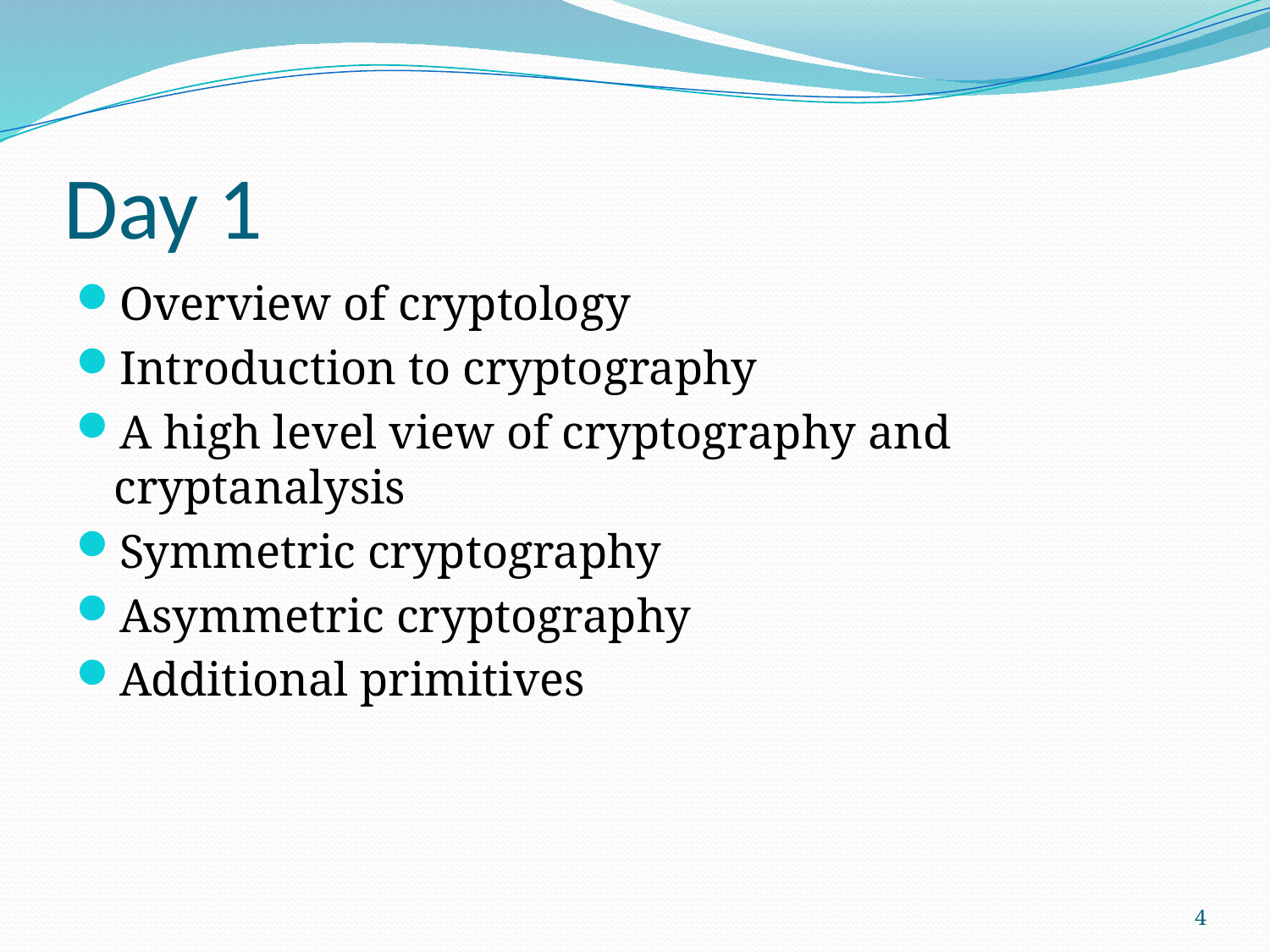

# Day 1
Overview of cryptology
Introduction to cryptography
A high level view of cryptography and cryptanalysis
Symmetric cryptography
Asymmetric cryptography
Additional primitives

4